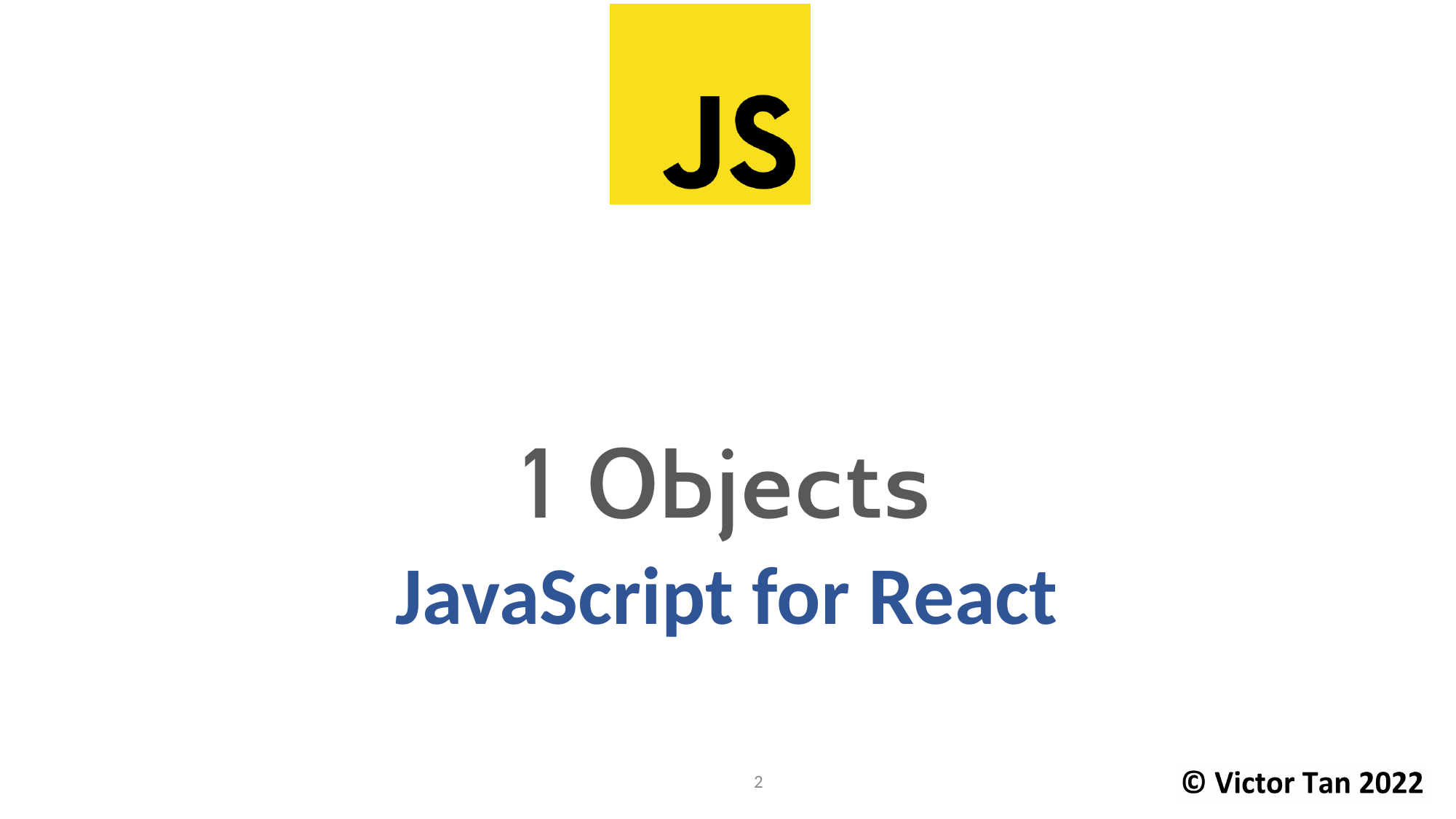

# 1 Objects
JavaScript for React

2